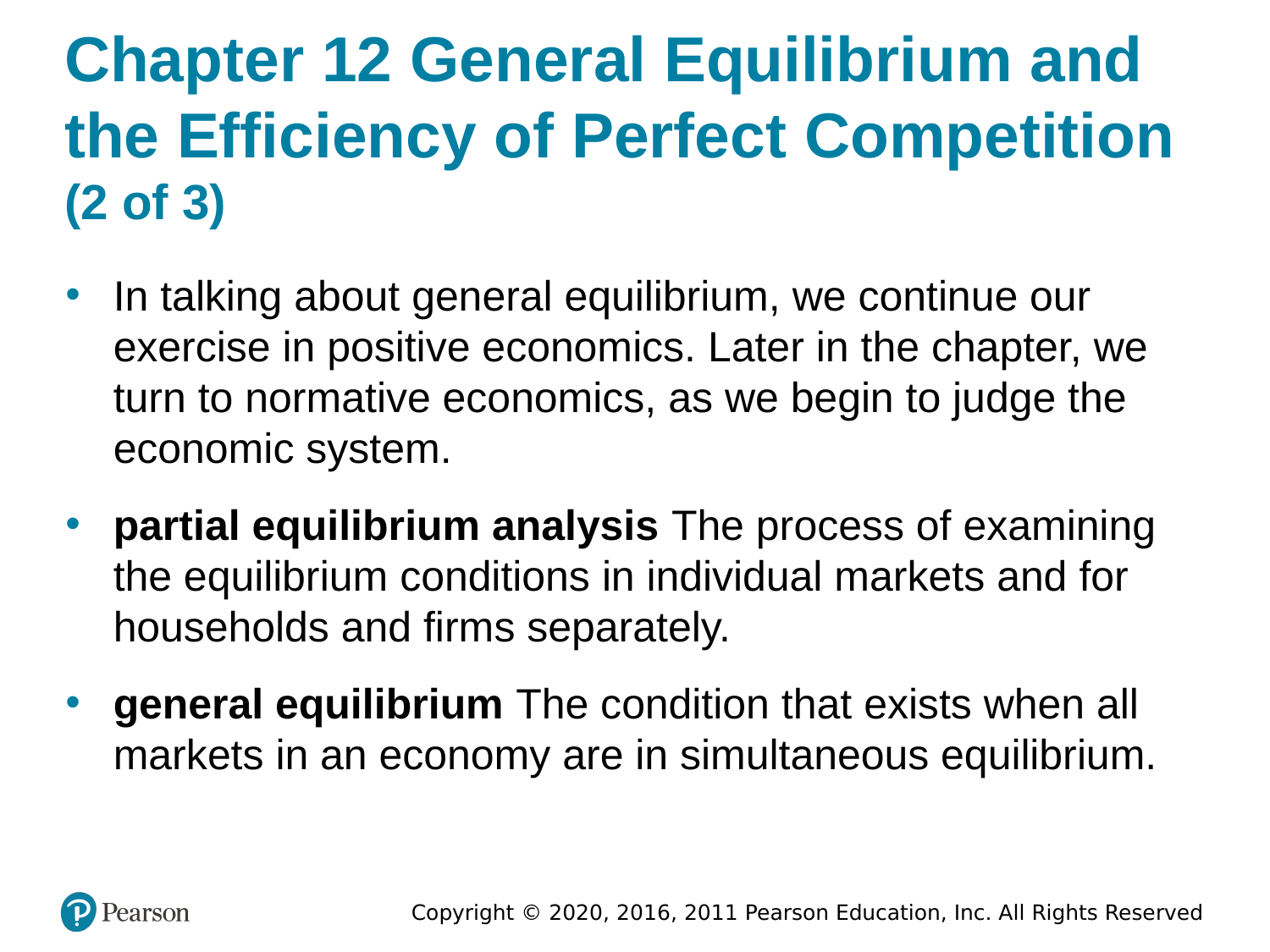

# Chapter 12 General Equilibrium and the Efficiency of Perfect Competition (2 of 3)
In talking about general equilibrium, we continue our exercise in positive economics. Later in the chapter, we turn to normative economics, as we begin to judge the economic system.
partial equilibrium analysis The process of examining the equilibrium conditions in individual markets and for households and firms separately.
general equilibrium The condition that exists when all markets in an economy are in simultaneous equilibrium.